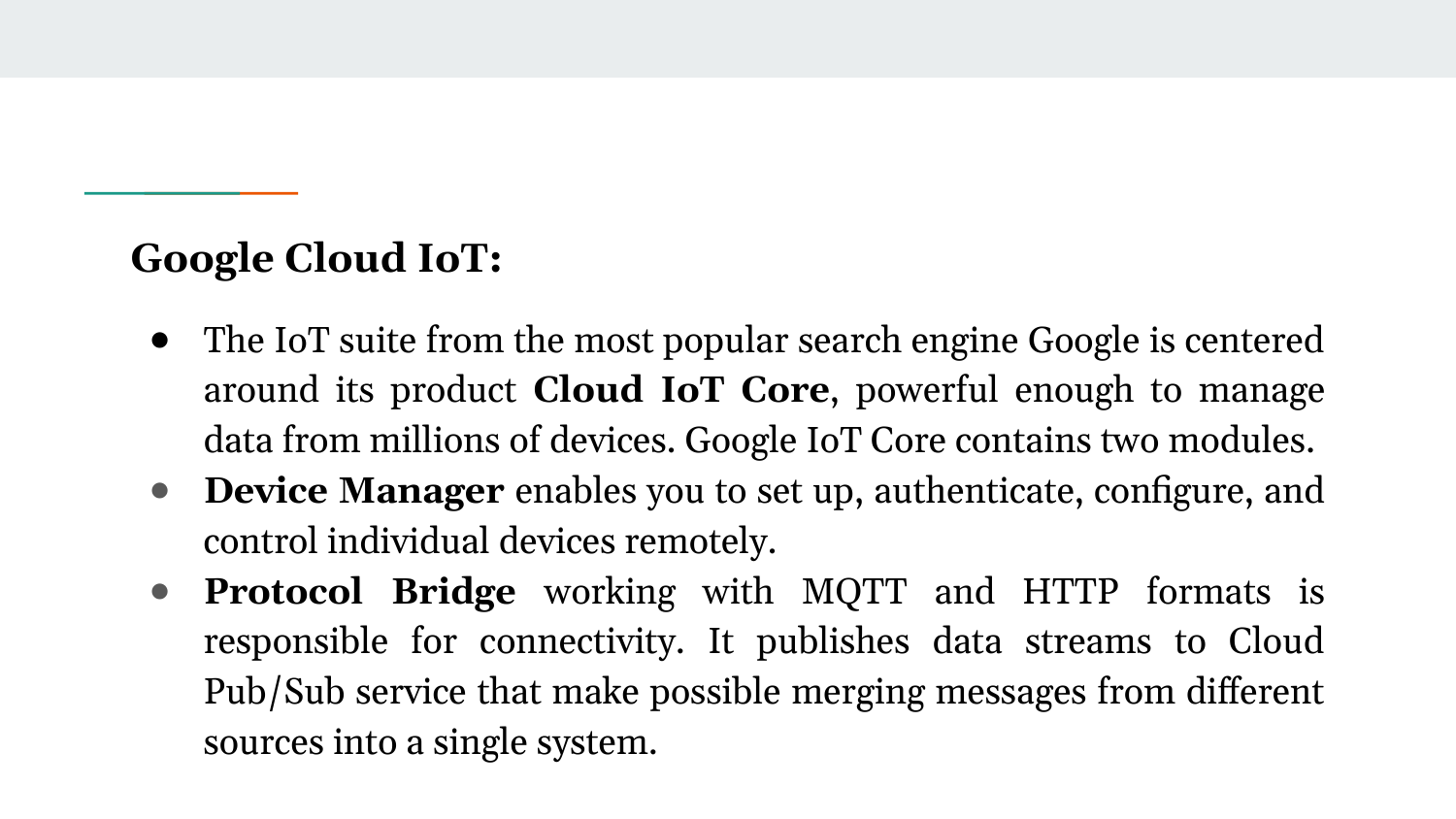

# Google Cloud IoT:

The IoT suite from the most popular search engine Google is centered around its product Cloud IoT Core, powerful enough to manage data from millions of devices. Google IoT Core contains two modules.
Device Manager enables you to set up, authenticate, configure, and control individual devices remotely.
Protocol Bridge working with MQTT and HTTP formats is responsible for connectivity. It publishes data streams to Cloud Pub/Sub service that make possible merging messages from different sources into a single system.